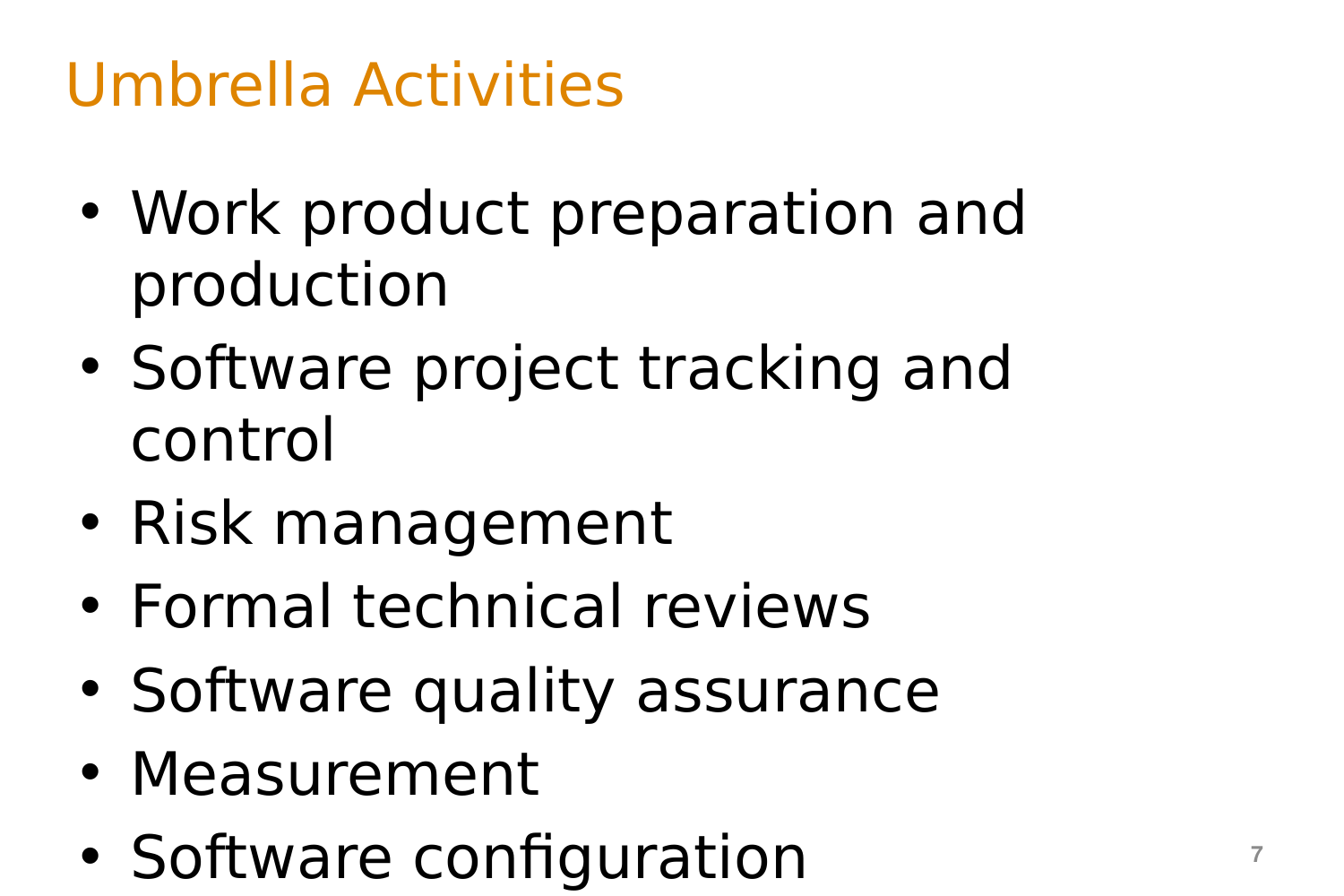

# Umbrella Activities
Work product preparation and production
Software project tracking and control
Risk management
Formal technical reviews
Software quality assurance
Measurement
Software configuration management
Reusability management
7